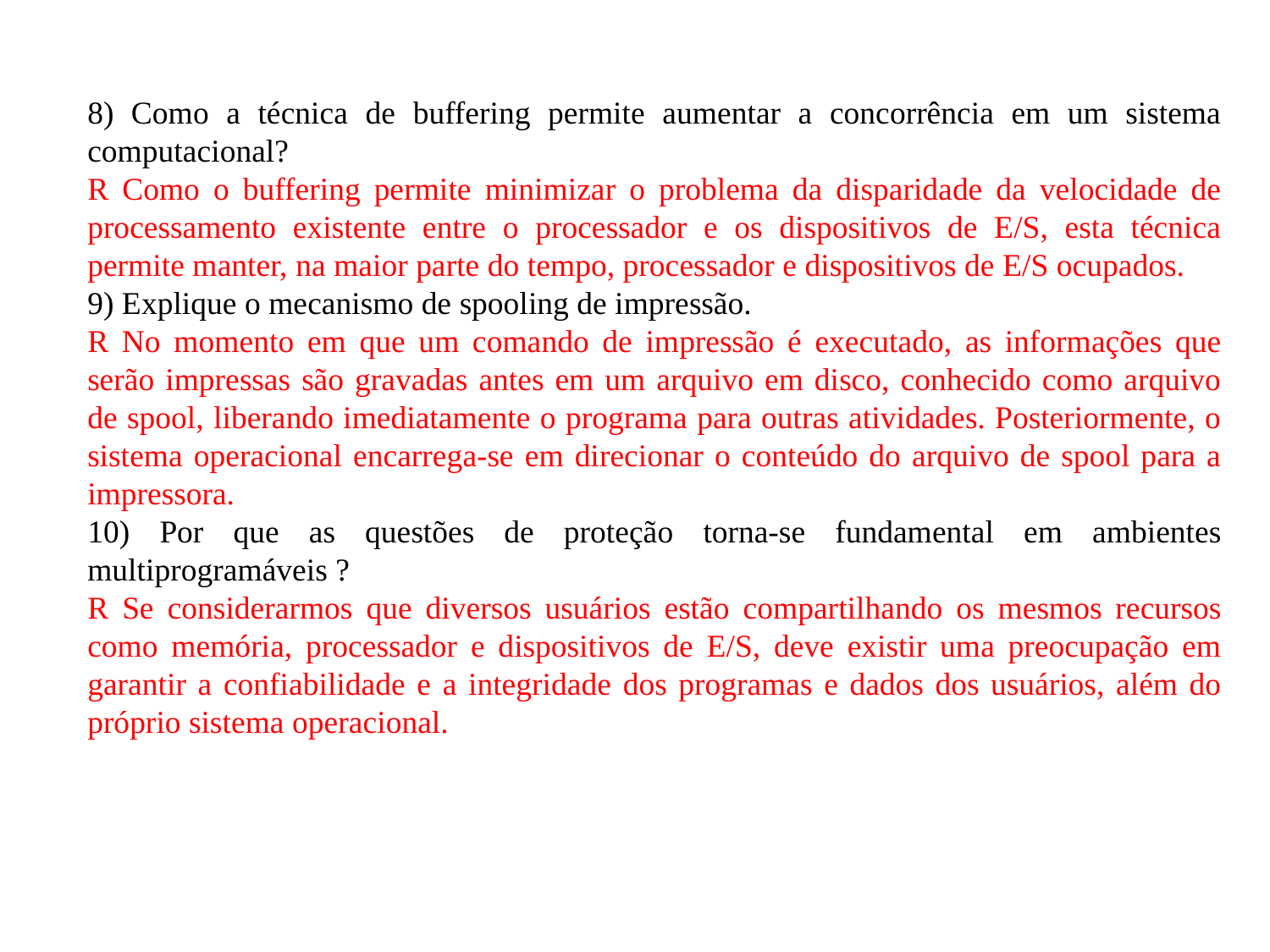

8) Como a técnica de buffering permite aumentar a concorrência em um sistema computacional?
R Como o buffering permite minimizar o problema da disparidade da velocidade de processamento existente entre o processador e os dispositivos de E/S, esta técnica permite manter, na maior parte do tempo, processador e dispositivos de E/S ocupados.
9) Explique o mecanismo de spooling de impressão.
R No momento em que um comando de impressão é executado, as informações que serão impressas são gravadas antes em um arquivo em disco, conhecido como arquivo de spool, liberando imediatamente o programa para outras atividades. Posteriormente, o sistema operacional encarrega-se em direcionar o conteúdo do arquivo de spool para a impressora.
10) Por que as questões de proteção torna-se fundamental em ambientes multiprogramáveis ?
R Se considerarmos que diversos usuários estão compartilhando os mesmos recursos como memória, processador e dispositivos de E/S, deve existir uma preocupação em garantir a confiabilidade e a integridade dos programas e dados dos usuários, além do próprio sistema operacional.